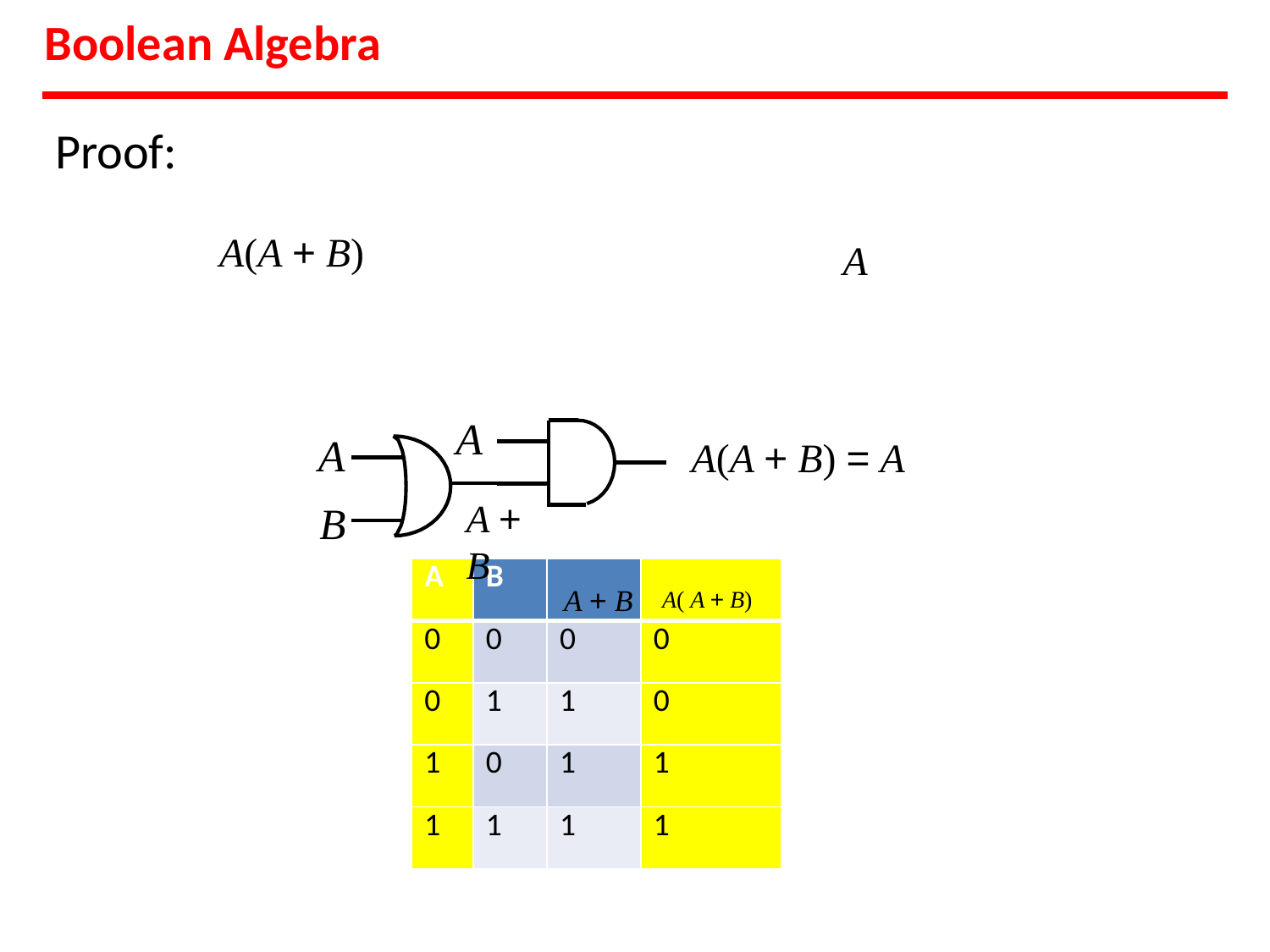

# Boolean Algebra

Proof:
A(A + B)
A
A
A
B

A(A + B) = A

A + B

| A | B | A + B | A( A + B) |
| --- | --- | --- | --- |
| 0 | 0 | 0 | 0 |
| 0 | 1 | 1 | 0 |
| 1 | 0 | 1 | 1 |
| 1 | 1 | 1 | 1 |